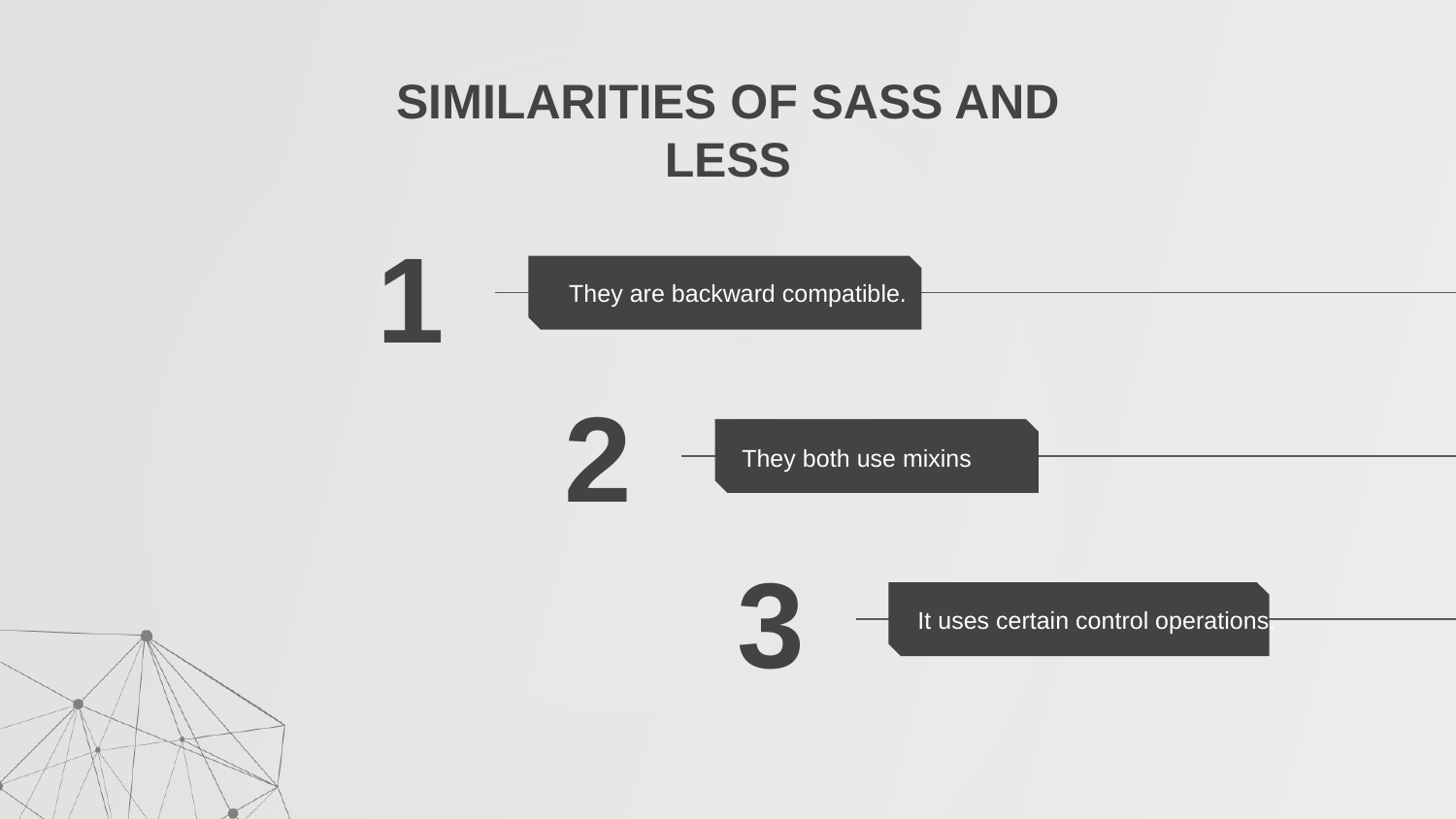

# SIMILARITIES OF SASS AND LESS
1

They are backward compatible.
2

They both use mixins
3

It uses certain control operations.